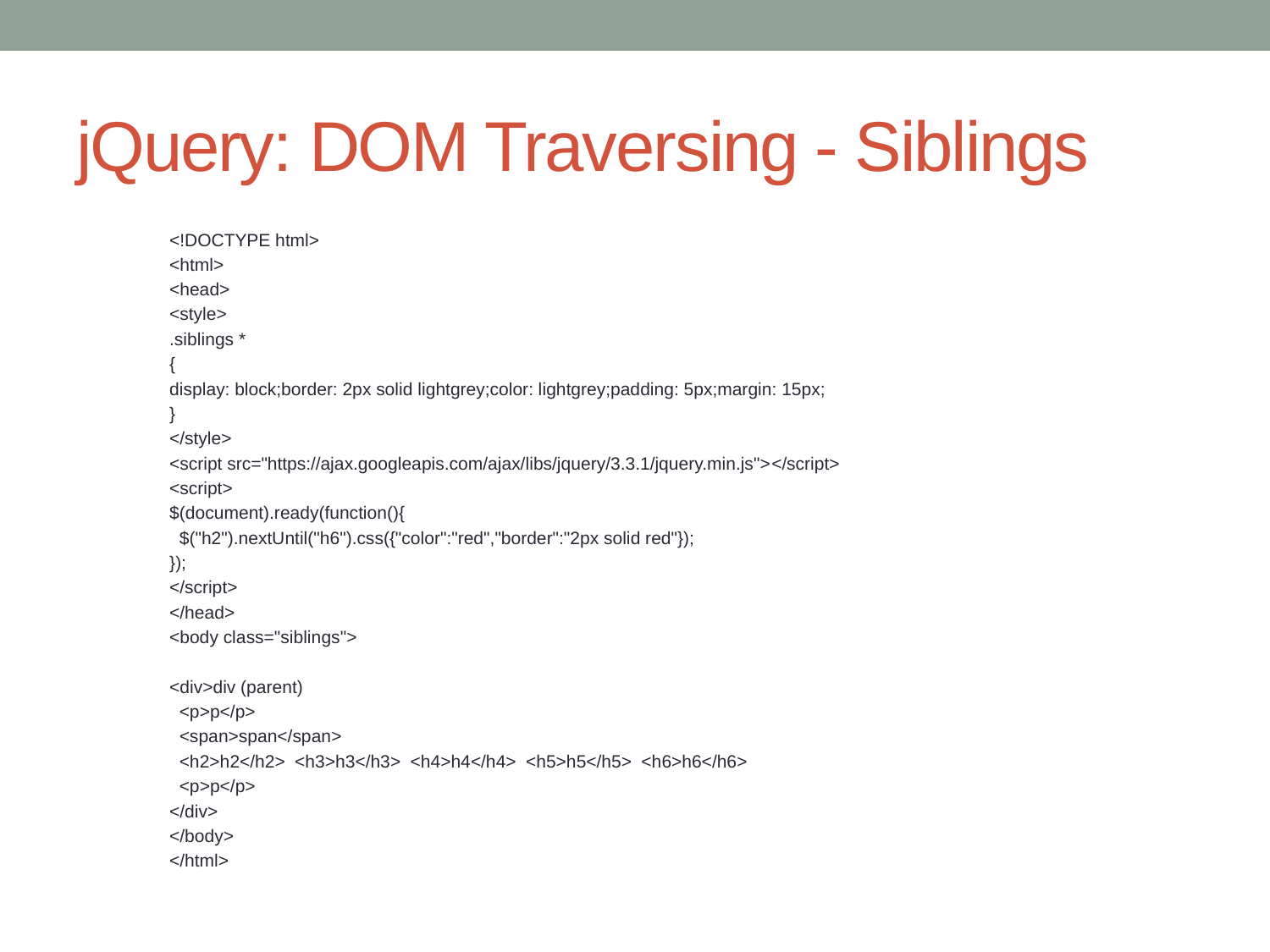

# jQuery: DOM Traversing - Siblings
<!DOCTYPE html>
<html>
<head>
<style>
.siblings *
{
display: block;border: 2px solid lightgrey;color: lightgrey;padding: 5px;margin: 15px;
}
</style>
<script src="https://ajax.googleapis.com/ajax/libs/jquery/3.3.1/jquery.min.js"></script>
<script>
$(document).ready(function(){
  $("h2").nextUntil("h6").css({"color":"red","border":"2px solid red"});
});
</script>
</head>
<body class="siblings">

<div>div (parent)
  <p>p</p>
  <span>span</span>
  <h2>h2</h2>  <h3>h3</h3>  <h4>h4</h4>  <h5>h5</h5>  <h6>h6</h6>
  <p>p</p>
</div>
</body>
</html>